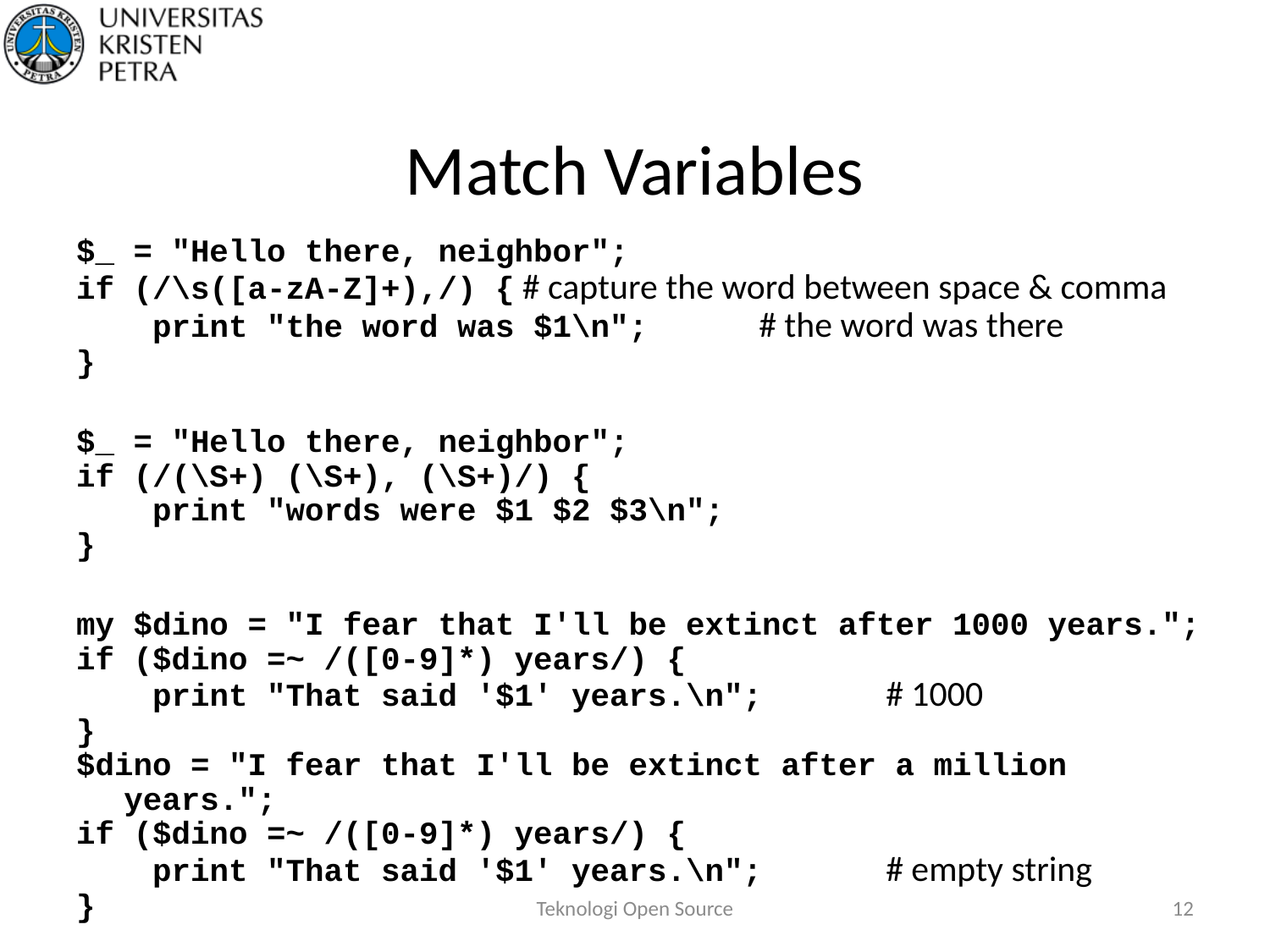

# Match Variables
$_ = "Hello there, neighbor";
if (/\s([a-zA-Z]+),/) { # capture the word between space & comma
    print "the word was $1\n";	# the word was there
}

$_ = "Hello there, neighbor";
if (/(\S+) (\S+), (\S+)/) {
    print "words were $1 $2 $3\n";
}

my $dino = "I fear that I'll be extinct after 1000 years.";
if ($dino =~ /([0-9]*) years/) {
    print "That said '$1' years.\n";	# 1000
}
$dino = "I fear that I'll be extinct after a million years.";
if ($dino =~ /([0-9]*) years/) {
    print "That said '$1' years.\n";	# empty string
}
Teknologi Open Source
12